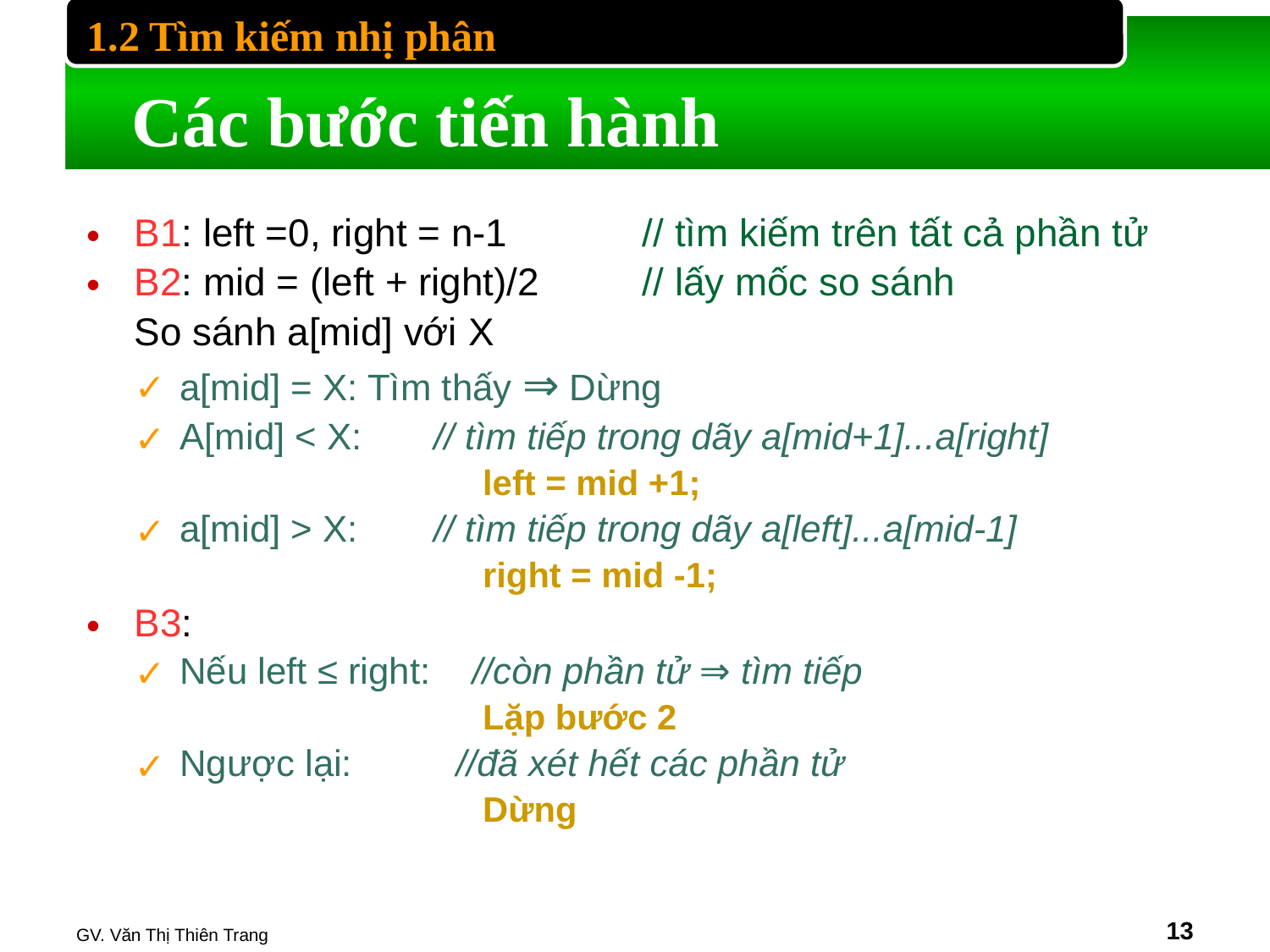

1.2 Tìm kiếm nhị phân
# Các bước tiến hành
B1: left =0, right = n-1 	// tìm kiếm trên tất cả phần tử
B2: mid = (left + right)/2	// lấy mốc so sánh
	So sánh a[mid] với X
a[mid] = X: Tìm thấy ⇒ Dừng
A[mid] < X: 	// tìm tiếp trong dãy a[mid+1]...a[right]
			left = mid +1;
a[mid] > X: 	// tìm tiếp trong dãy a[left]...a[mid-1]
			right = mid -1;
B3:
Nếu left ≤ right:    //còn phần tử ⇒ tìm tiếp
			Lặp bước 2
Ngược lại:          //đã xét hết các phần tử
			Dừng
GV. Văn Thị Thiên Trang
13